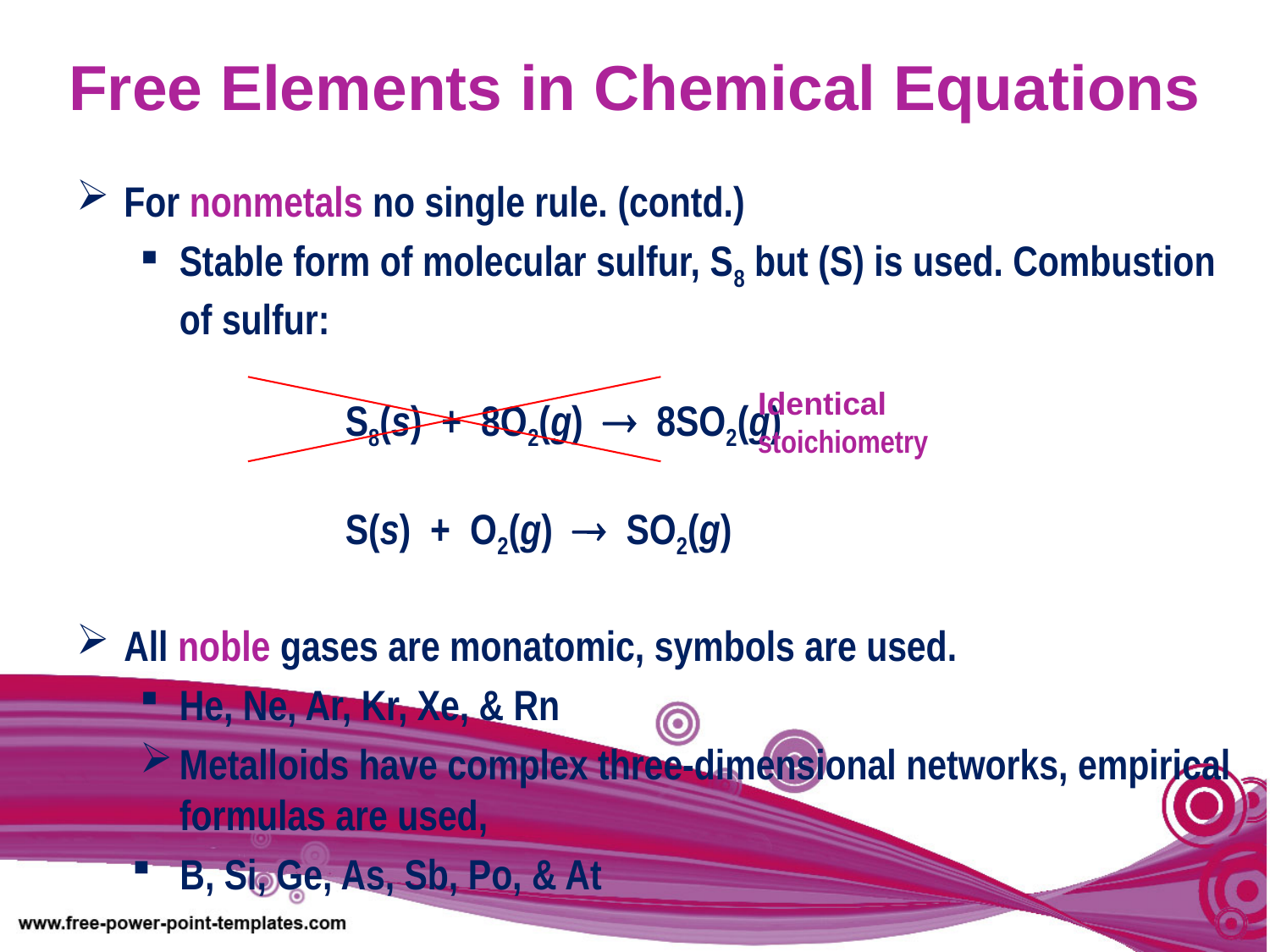

Free Elements in Chemical Equations
For nonmetals no single rule. (contd.)
Stable form of molecular sulfur, S8 but (S) is used. Combustion of sulfur:

		    S8(s)  +  8O2(g)  →  8SO2(g)

		    S(s)  +  O2(g)  →  SO2(g)

All noble gases are monatomic, symbols are used.
He, Ne, Ar, Kr, Xe, & Rn
Metalloids have complex three-dimensional networks, empirical formulas are used,
B, Si, Ge, As, Sb, Po, & At
Identical
stoichiometry